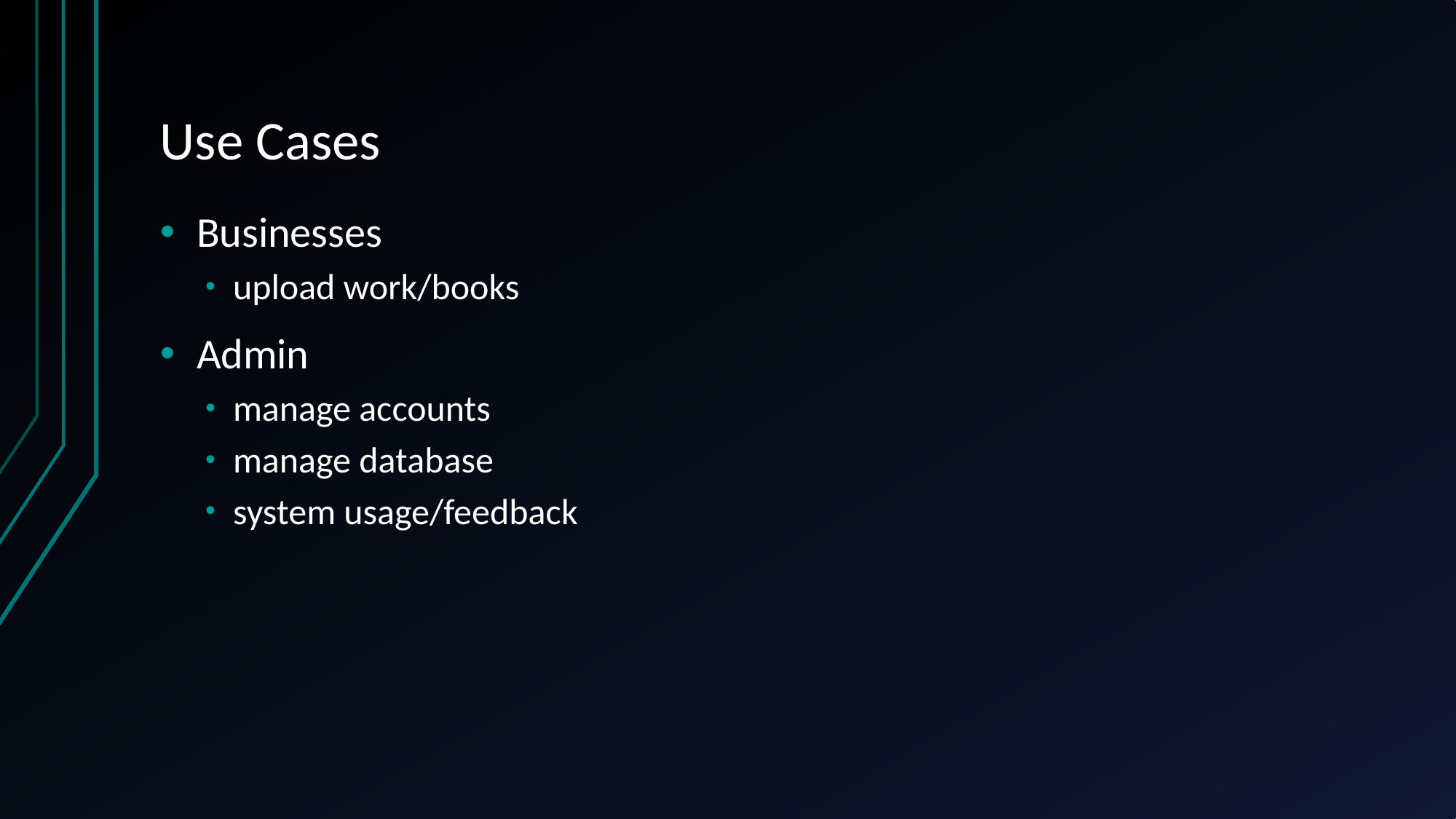

# Use Cases
Businesses
upload work/books
Admin
manage accounts
manage database
system usage/feedback